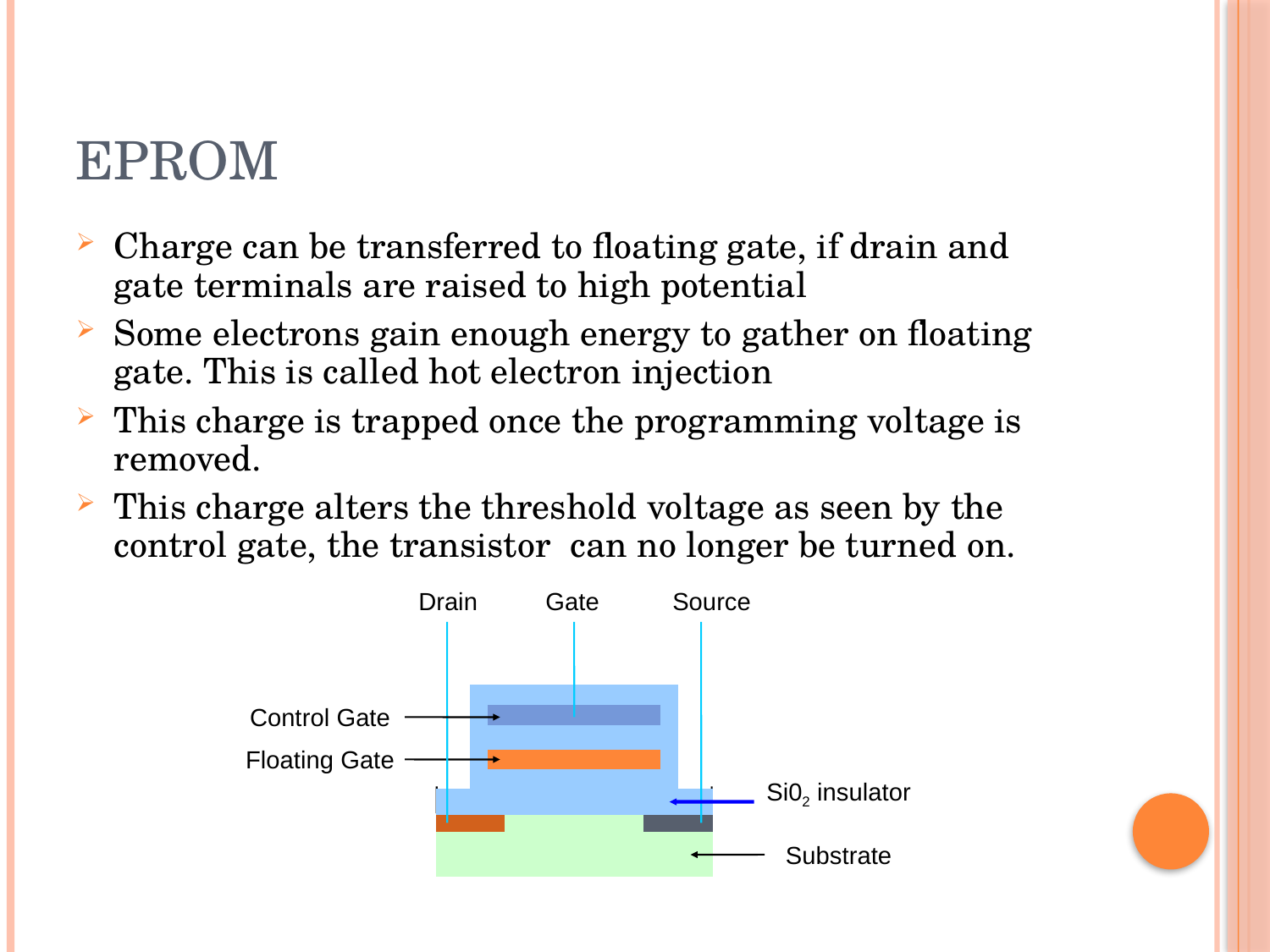

# EPROM
Charge can be transferred to floating gate, if drain and gate terminals are raised to high potential
Some electrons gain enough energy to gather on floating gate. This is called hot electron injection
This charge is trapped once the programming voltage is removed.
This charge alters the threshold voltage as seen by the control gate, the transistor  can no longer be turned on.

Drain 	Gate	Source

Control Gate

Floating Gate

Si02 insulator

Substrate